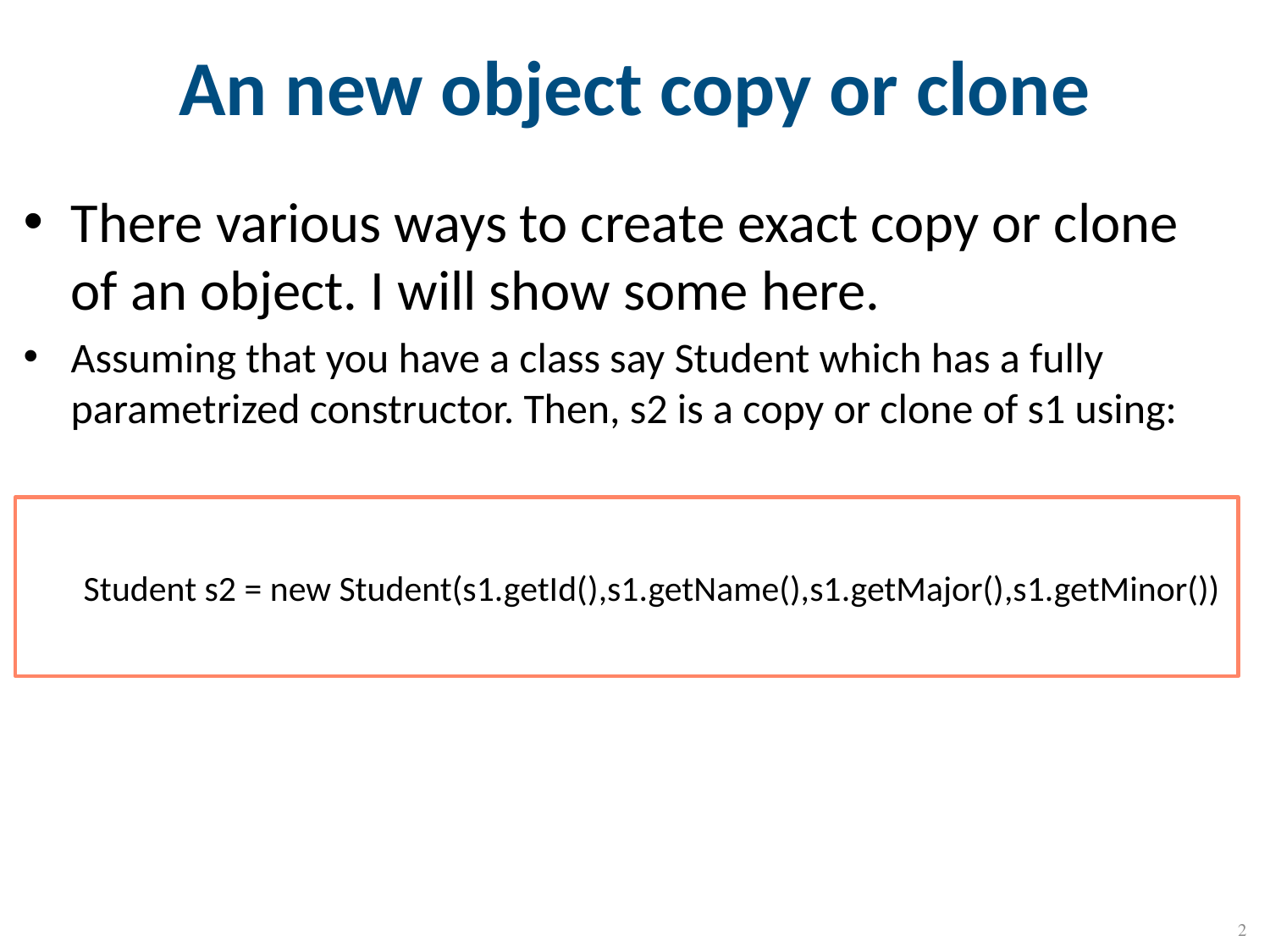

# An new object copy or clone
There various ways to create exact copy or clone of an object. I will show some here.
Assuming that you have a class say Student which has a fully parametrized constructor. Then, s2 is a copy or clone of s1 using:

Student s2 = new Student(s1.getId(),s1.getName(),s1.getMajor(),s1.getMinor())
2